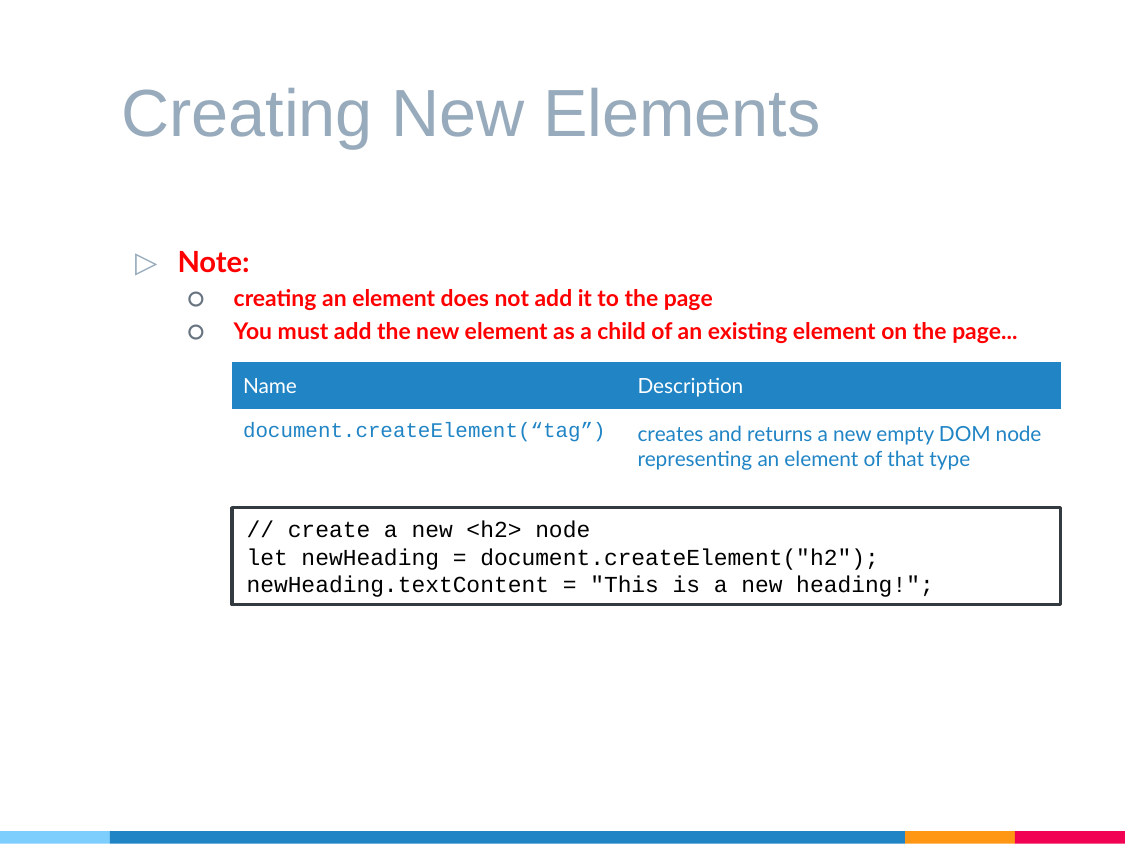

# Creating New Elements
Note:
creating an element does not add it to the page
You must add the new element as a child of an existing element on the page...

| Name | Description |
| --- | --- |
| document.createElement(“tag”) | creates and returns a new empty DOM node representing an element of that type |
// create a new <h2> node
let newHeading = document.createElement("h2");
newHeading.textContent = "This is a new heading!";